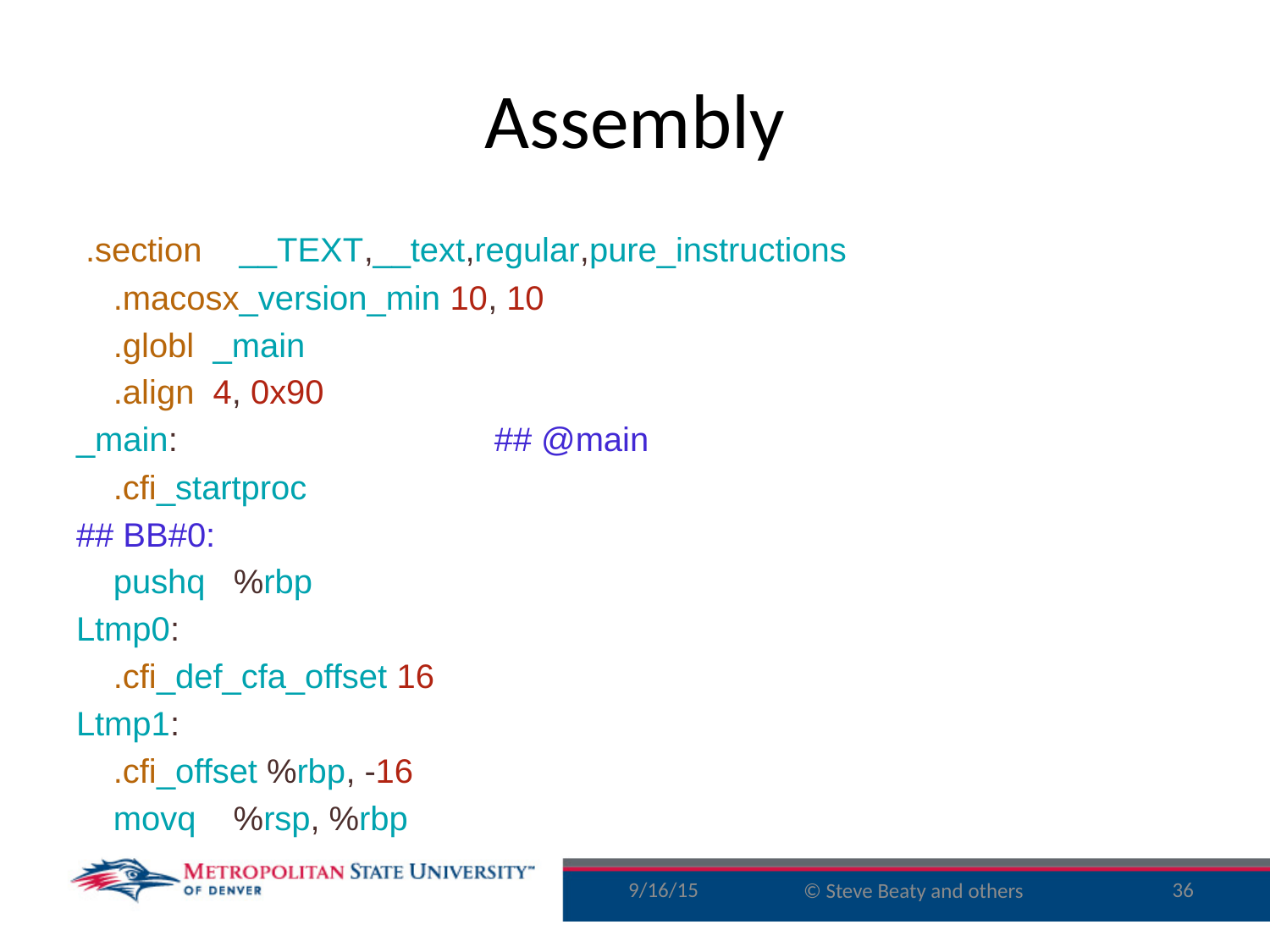

# Assembly
 .section    __TEXT,__text,regular,pure_instructions
    .macosx_version_min 10, 10
    .globl  _main
    .align  4, 0x90
_main:                                  ## @main
    .cfi_startproc
## BB#0:
    pushq   %rbp
Ltmp0:
    .cfi_def_cfa_offset 16
Ltmp1:
    .cfi_offset %rbp, -16
    movq    %rsp, %rbp
9/16/15
36
© Steve Beaty and others